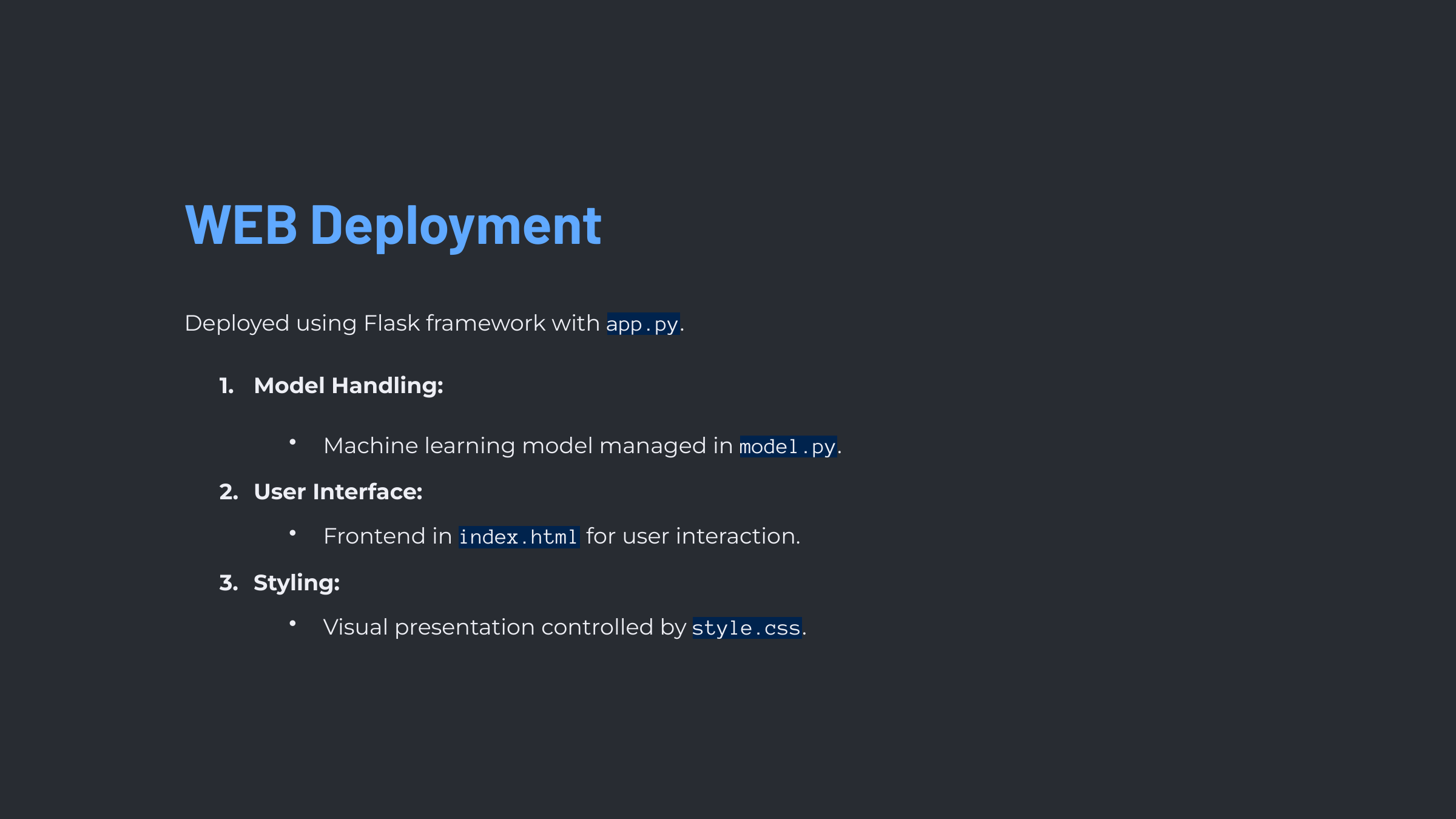

WEB Deployment
Deployed using Flask framework with app.py.
Model Handling:
Machine learning model managed in model.py.
User Interface:
Frontend in index.html for user interaction.
Styling:
Visual presentation controlled by style.css.